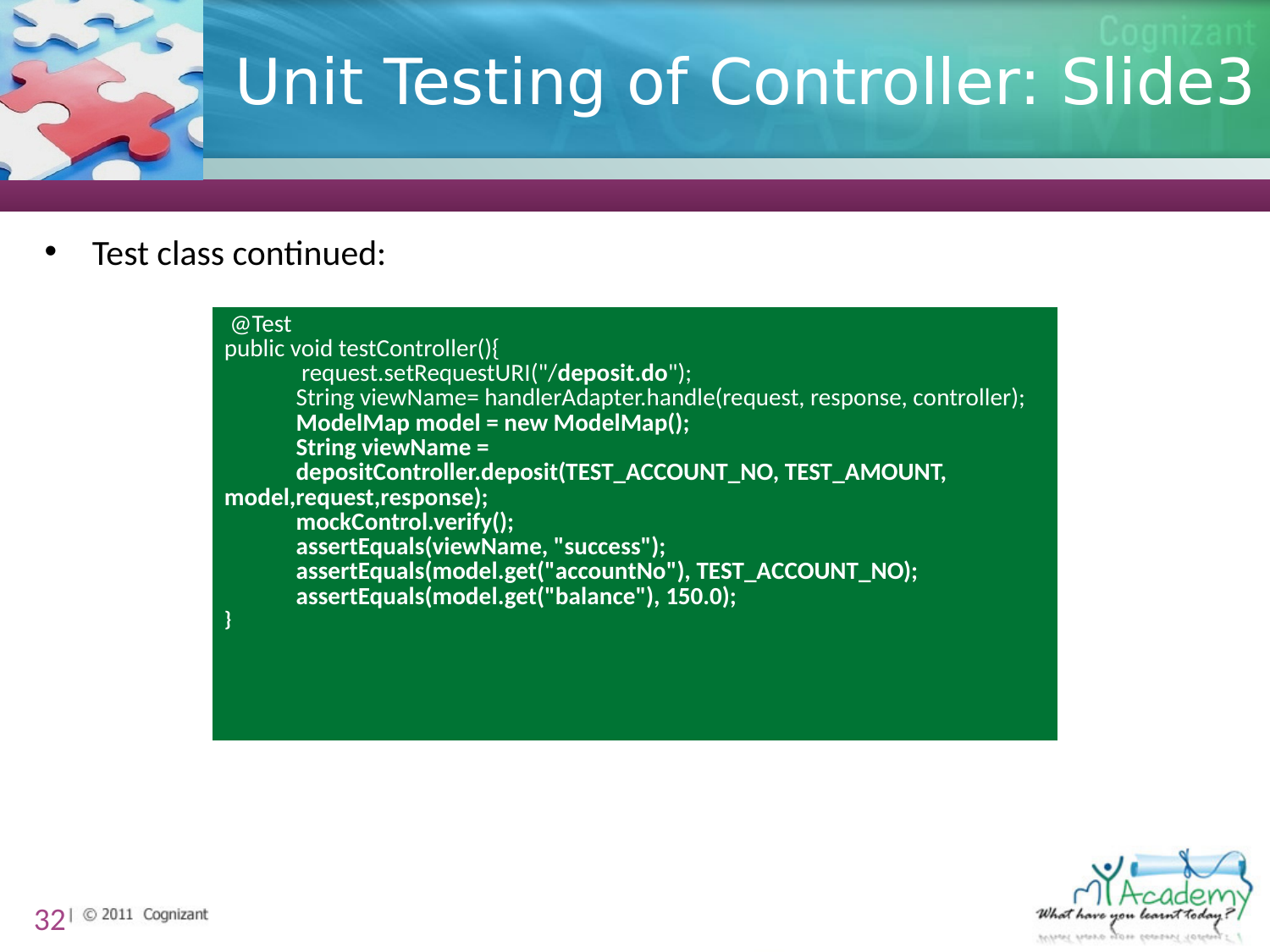

# Unit Testing of Controller: Slide3
Test class continued:

| @Test public void testController(){ request.setRequestURI("/deposit.do"); String viewName= handlerAdapter.handle(request, response, controller); ModelMap model = new ModelMap(); String viewName = depositController.deposit(TEST\_ACCOUNT\_NO, TEST\_AMOUNT, model,request,response); mockControl.verify(); assertEquals(viewName, "success"); assertEquals(model.get("accountNo"), TEST\_ACCOUNT\_NO); assertEquals(model.get("balance"), 150.0); } |
| --- |
32